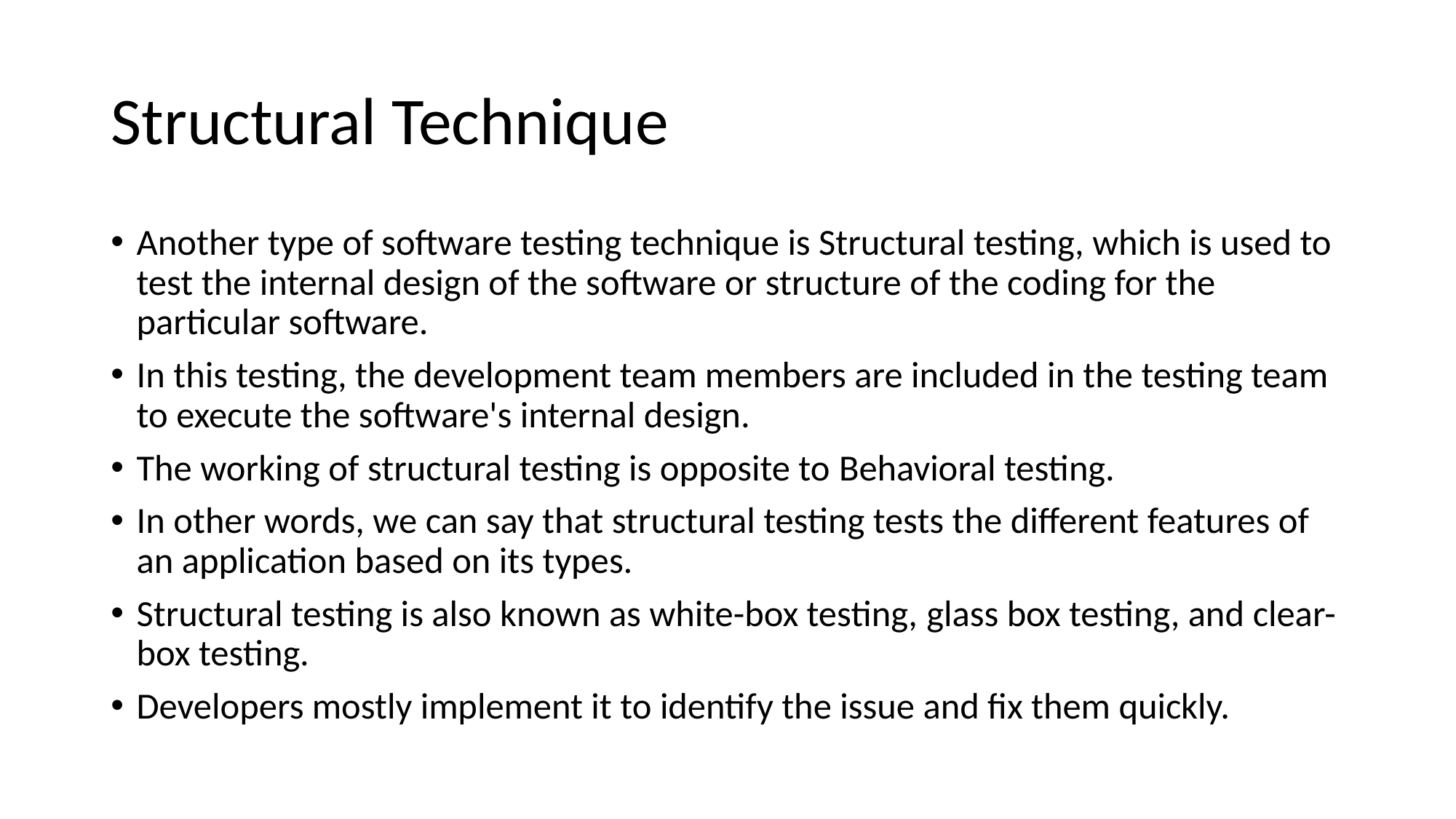

# Structural Technique
Another type of software testing technique is Structural testing, which is used to test the internal design of the software or structure of the coding for the particular software.
In this testing, the development team members are included in the testing team to execute the software's internal design.
The working of structural testing is opposite to Behavioral testing.
In other words, we can say that structural testing tests the different features of an application based on its types.
Structural testing is also known as white-box testing, glass box testing, and clear-box testing.
Developers mostly implement it to identify the issue and fix them quickly.